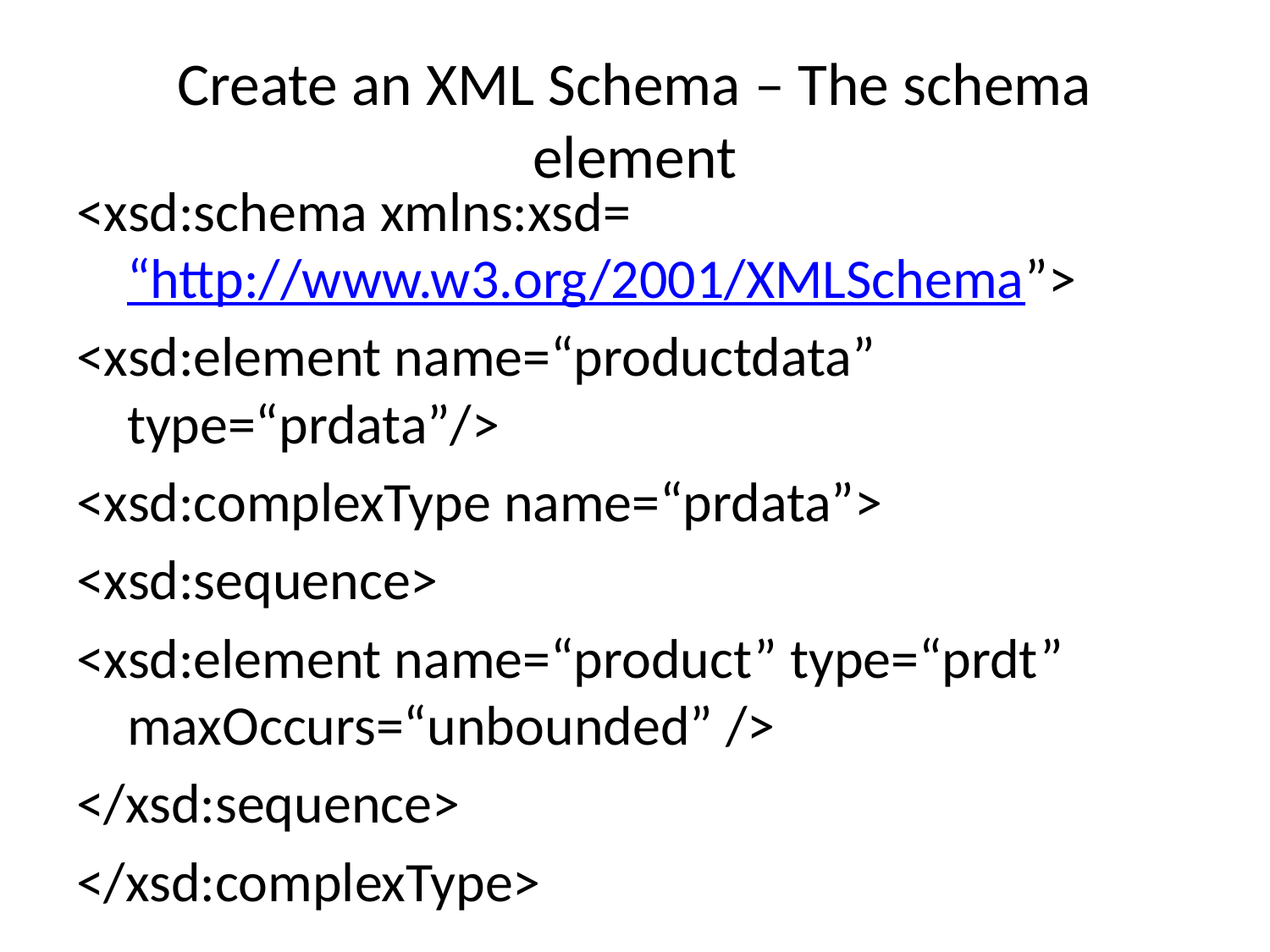

# Create an XML Schema – The schema element
<xsd:schema xmlns:xsd=“http://www.w3.org/2001/XMLSchema”>
<xsd:element name=“productdata” type=“prdata”/>
<xsd:complexType name=“prdata”>
<xsd:sequence>
<xsd:element name=“product” type=“prdt” maxOccurs=“unbounded” />
</xsd:sequence>
</xsd:complexType>